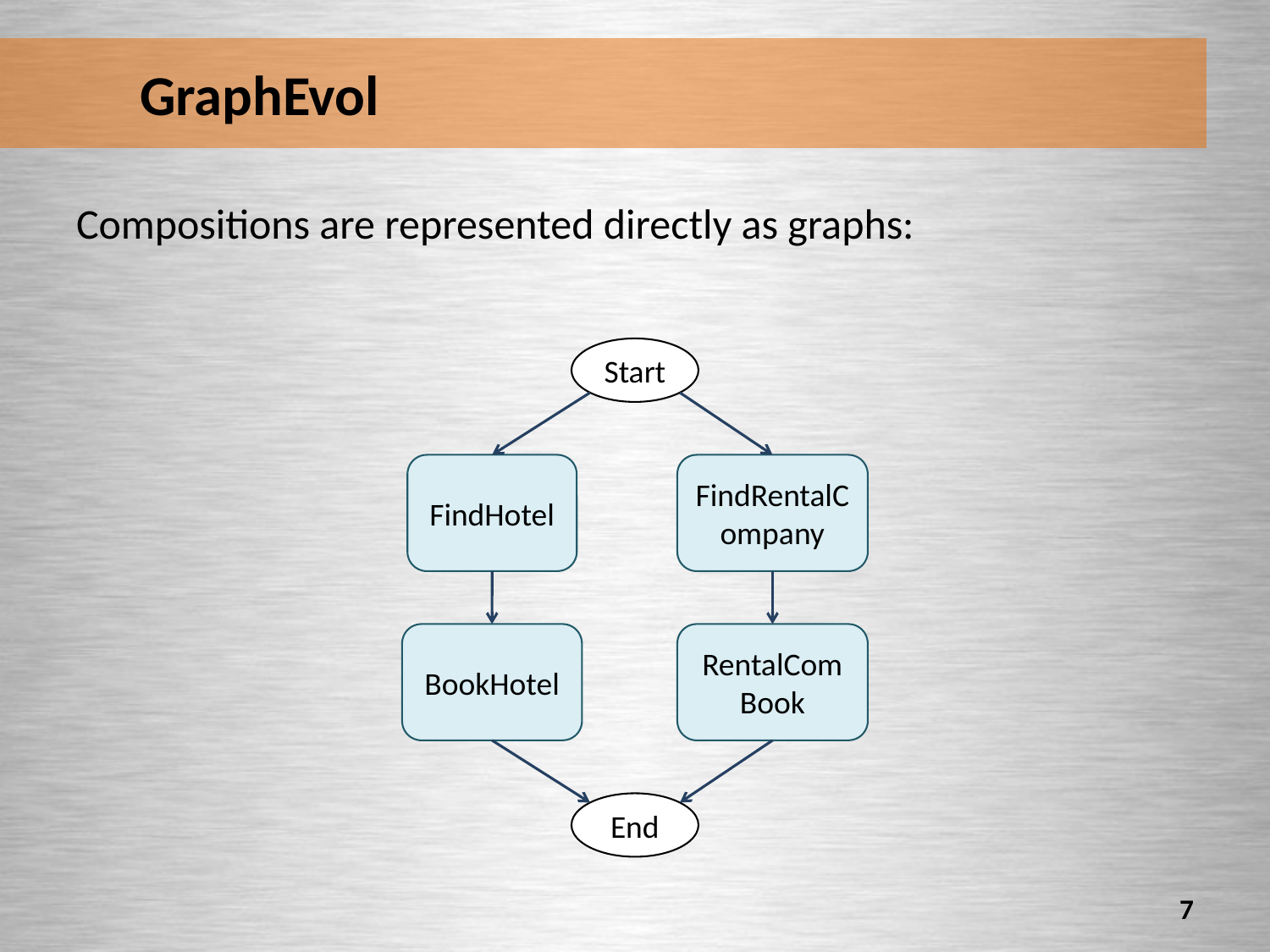

# GraphEvol
Compositions are represented directly as graphs:

Start
FindHotel
FindRentalCompany
BookHotel
RentalComBook
End
7